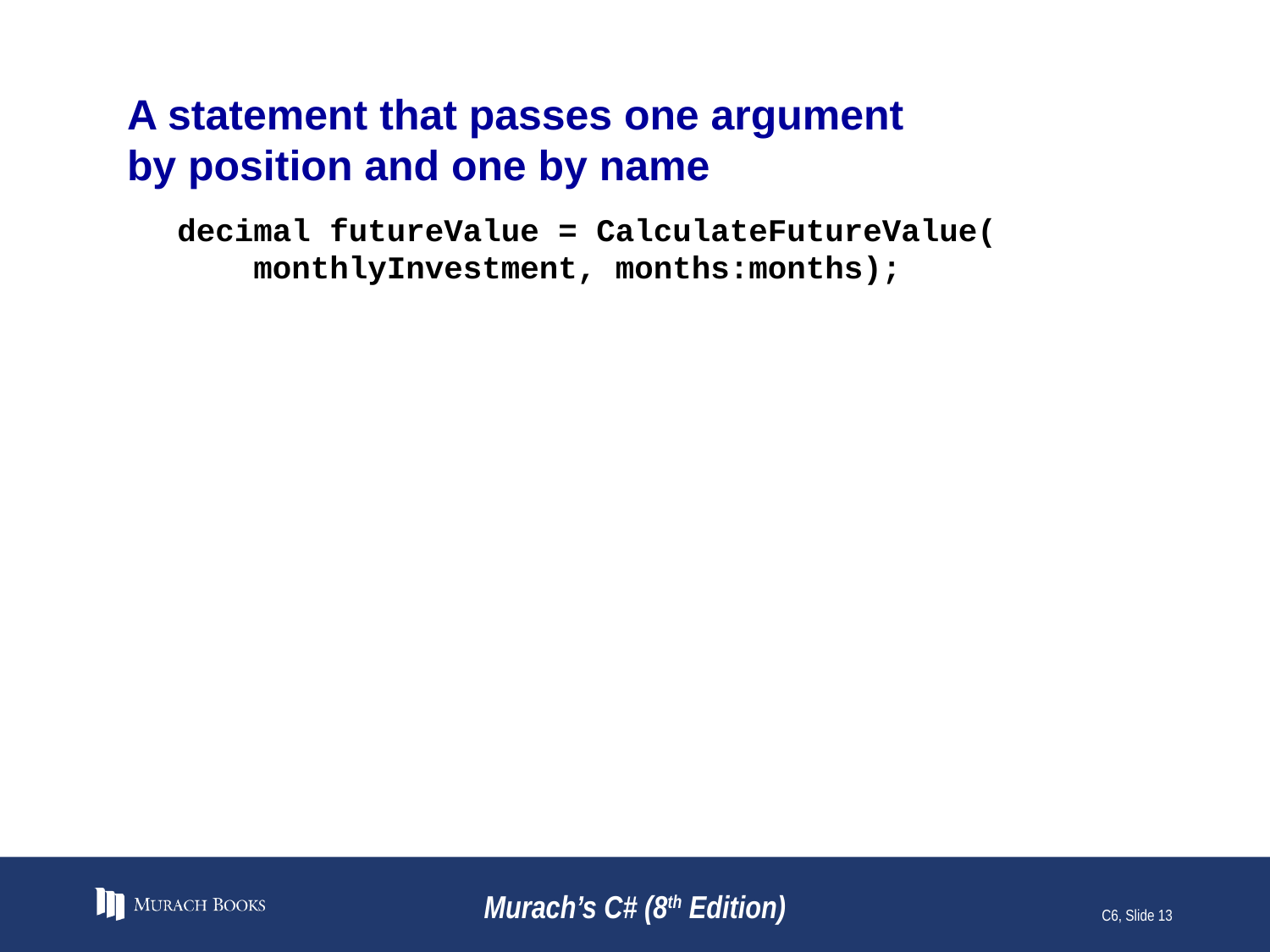

# A statement that passes one argument by position and one by name
decimal futureValue = CalculateFutureValue(
    monthlyInvestment, months:months);

Murach’s C# (8th Edition)

C6, Slide 13